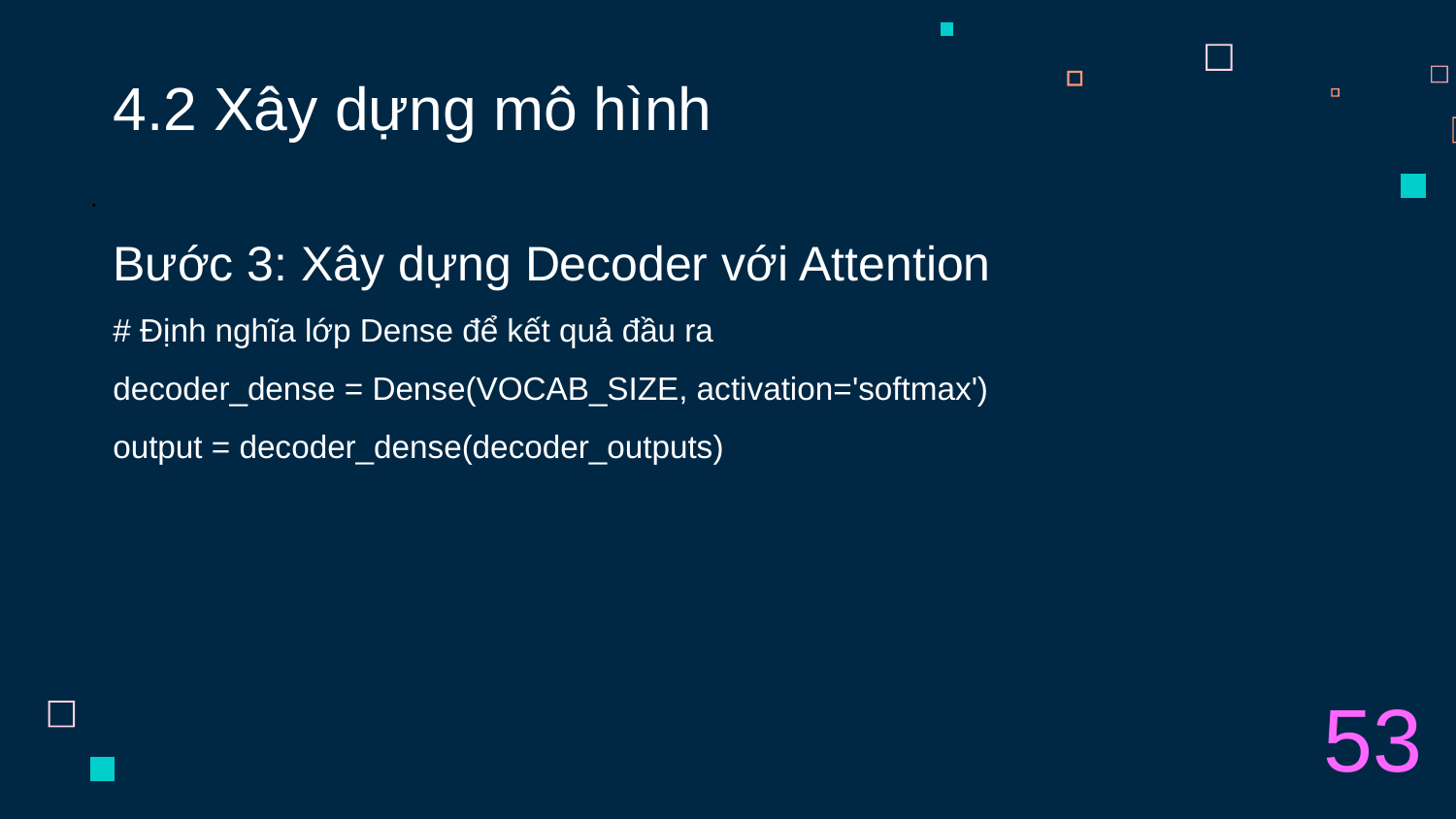

# 4.2 Xây dựng mô hình
.
Bước 3: Xây dựng Decoder với Attention
# Định nghĩa lớp Dense để kết quả đầu ra
decoder_dense = Dense(VOCAB_SIZE, activation='softmax')
output = decoder_dense(decoder_outputs)

53